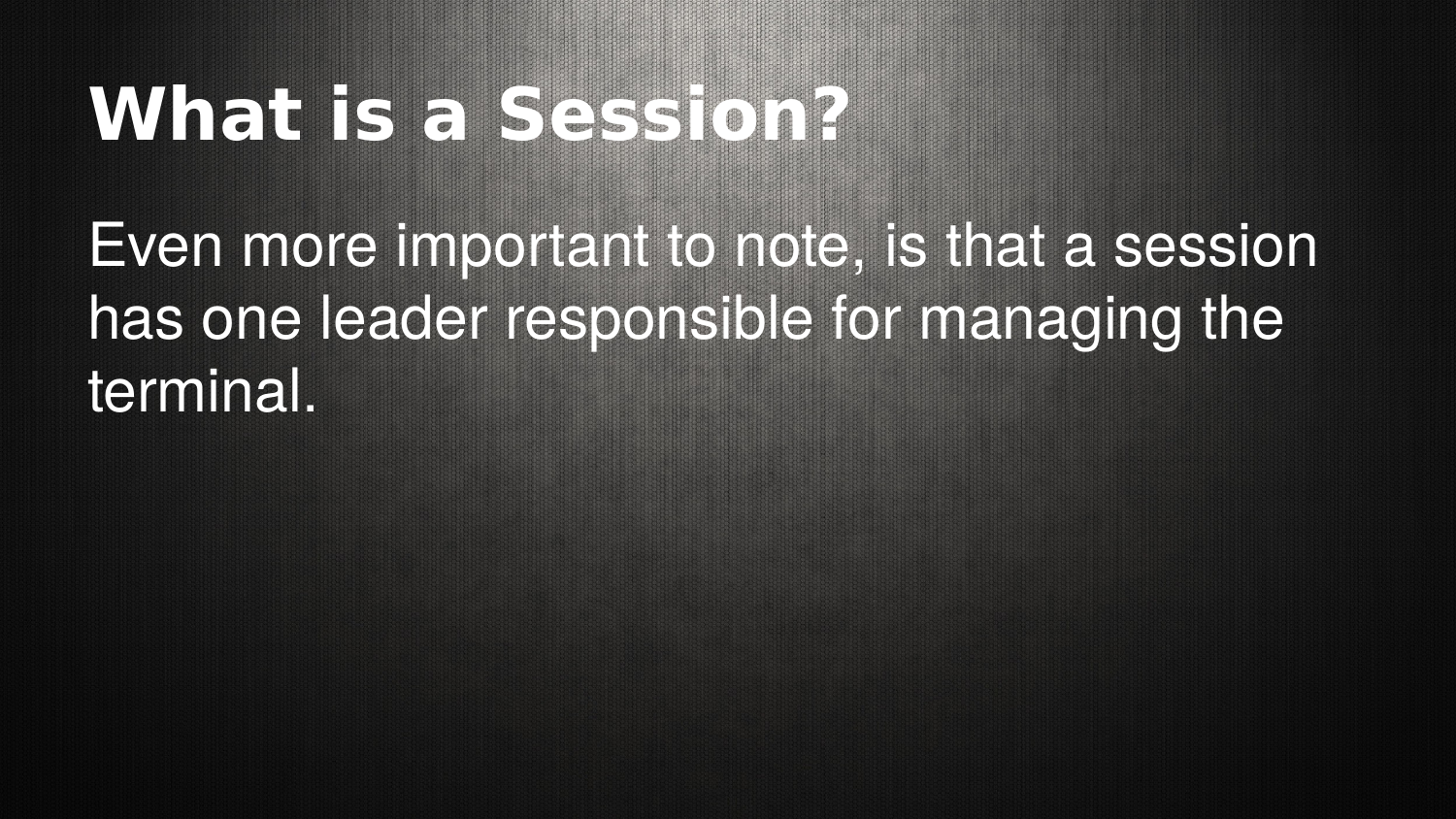

# What is a Session?
Even more important to note, is that a session has one leader responsible for managing the terminal.